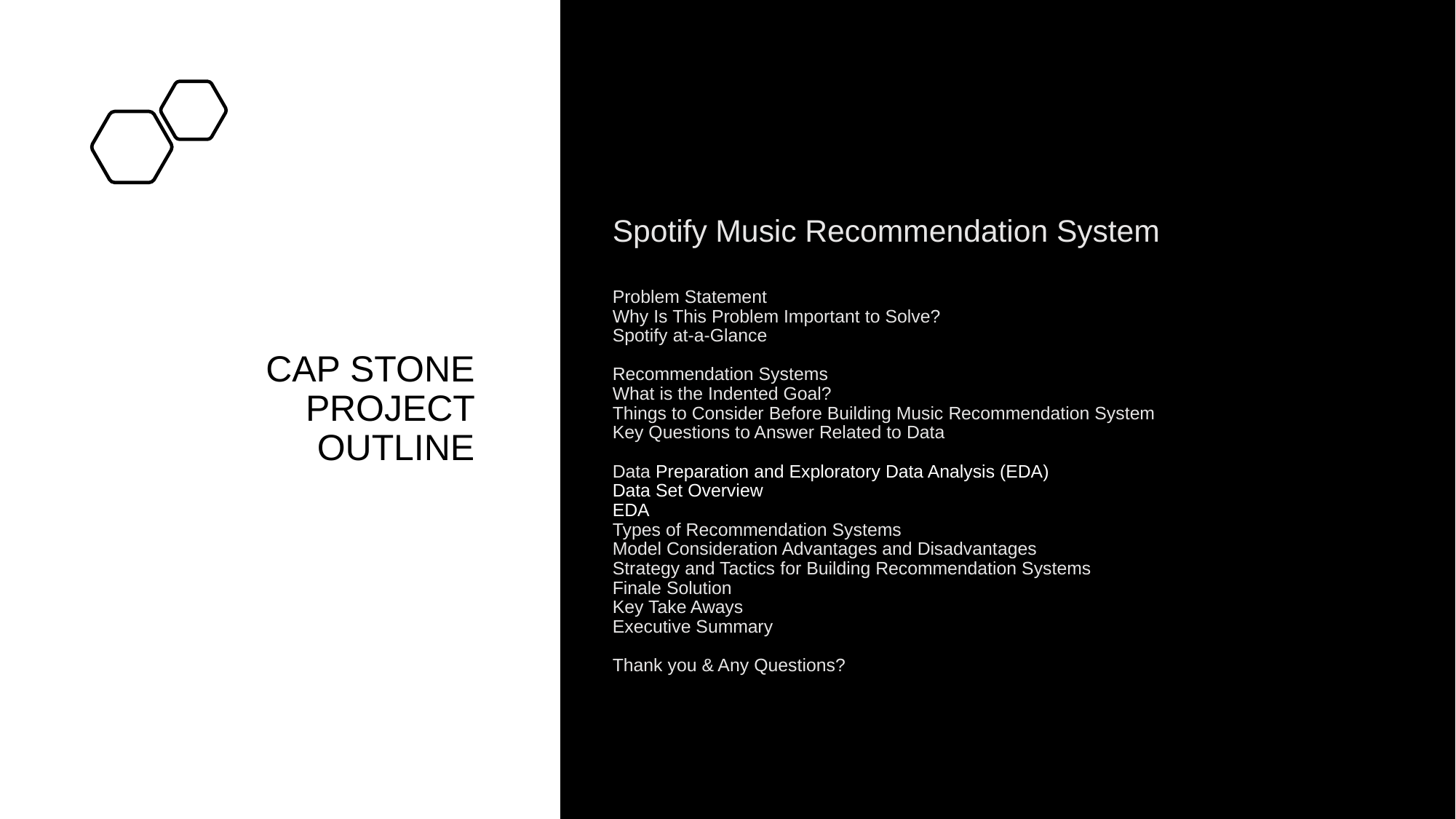

CAP STONE PROJECT OUTLINE
# Spotify Music Recommendation System Problem Statement Why Is This Problem Important to Solve? Spotify at-a-Glance Recommendation Systems What is the Indented Goal? Things to Consider Before Building Music Recommendation System Key Questions to Answer Related to Data Data Preparation and Exploratory Data Analysis (EDA) Data Set Overview EDA Types of Recommendation Systems Model Consideration Advantages and Disadvantages Strategy and Tactics for Building Recommendation Systems Finale Solution Key Take Aways Executive Summary Thank you & Any Questions?